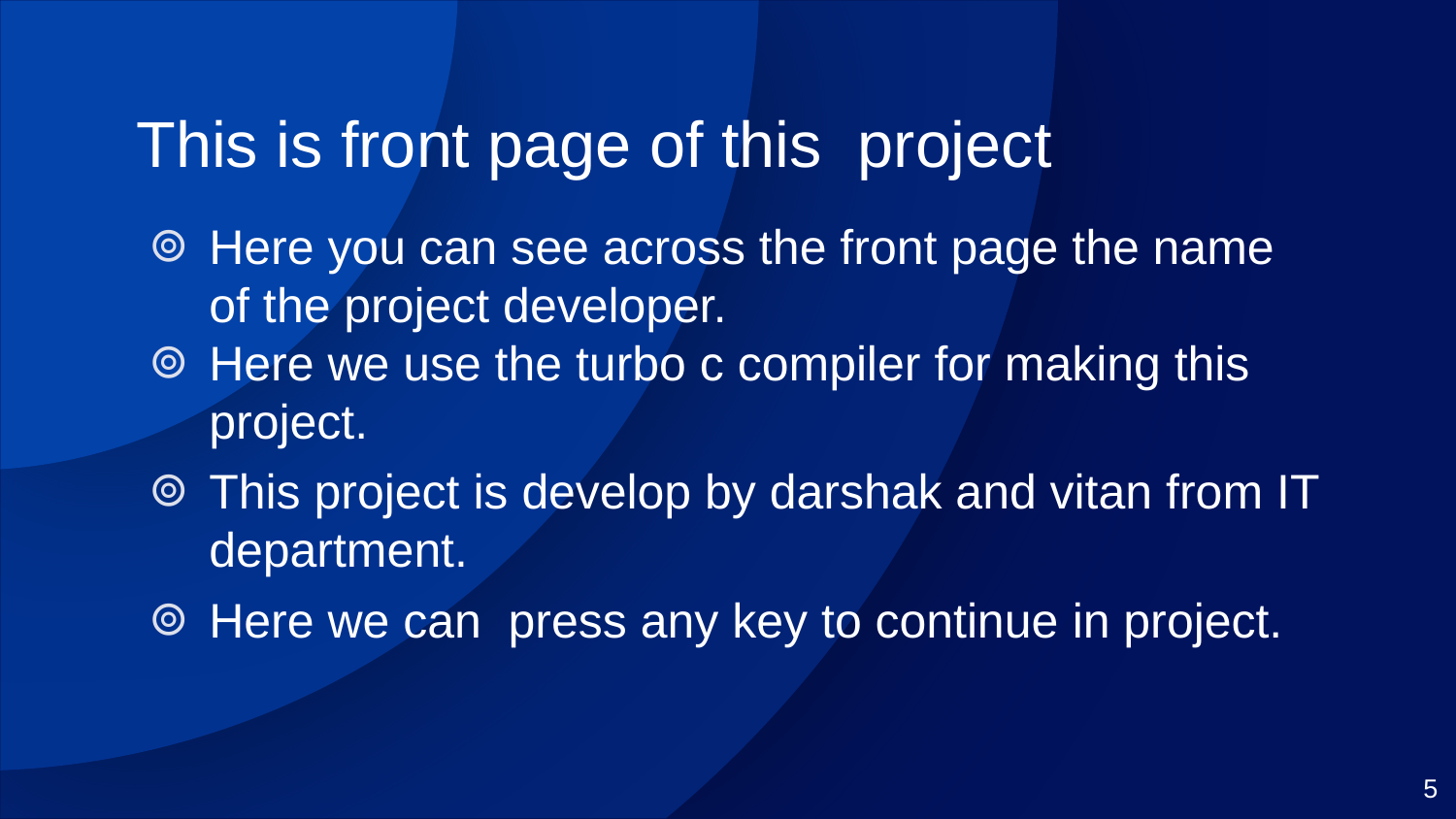

# This is front page of this  project
Here you can see across the front page the name of the project developer.
Here we use the turbo c compiler for making this project.
This project is develop by darshak and vitan from IT department.
Here we can  press any key to continue in project.
5